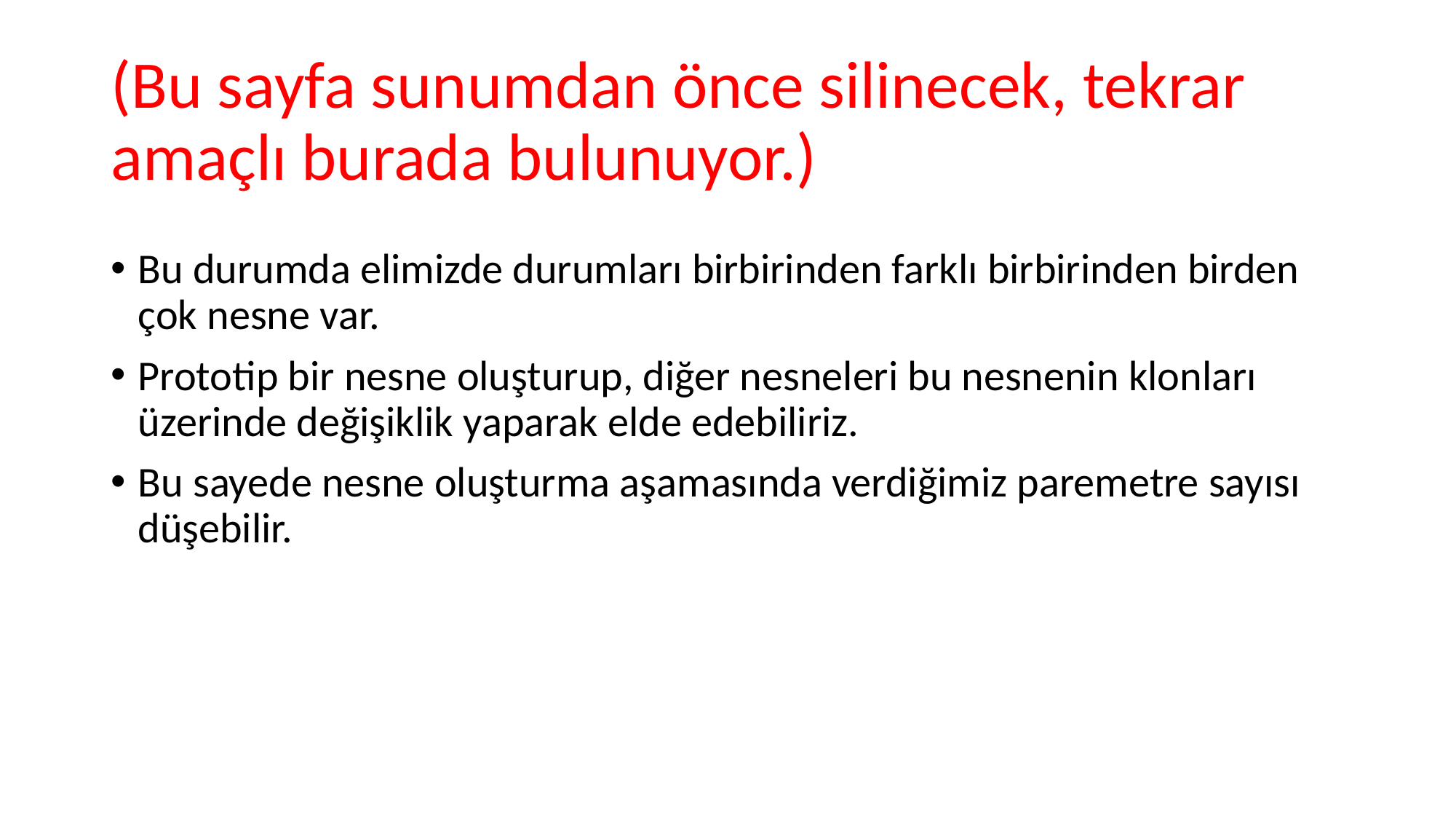

# (Bu sayfa sunumdan önce silinecek, tekrar amaçlı burada bulunuyor.)
Bu durumda elimizde durumları birbirinden farklı birbirinden birden çok nesne var.
Prototip bir nesne oluşturup, diğer nesneleri bu nesnenin klonları üzerinde değişiklik yaparak elde edebiliriz.
Bu sayede nesne oluşturma aşamasında verdiğimiz paremetre sayısı düşebilir.